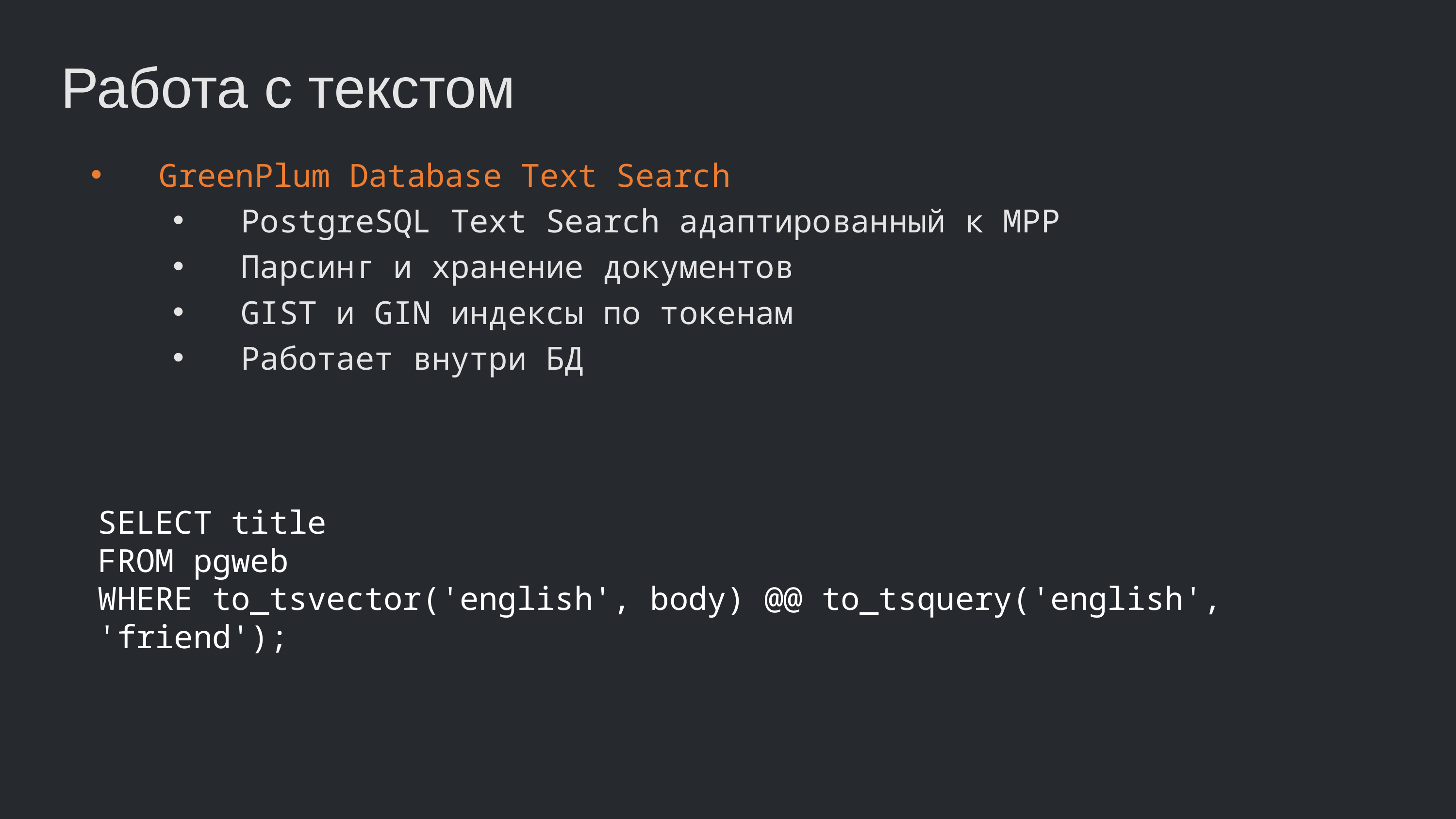

Работа с текстом
GreenPlum Database Text Search
PostgreSQL Text Search адаптированный к MPP
Парсинг и хранение документов
GIST и GIN индексы по токенам
Работает внутри БД
SELECT title
FROM pgweb
WHERE to_tsvector('english', body) @@ to_tsquery('english', 'friend');